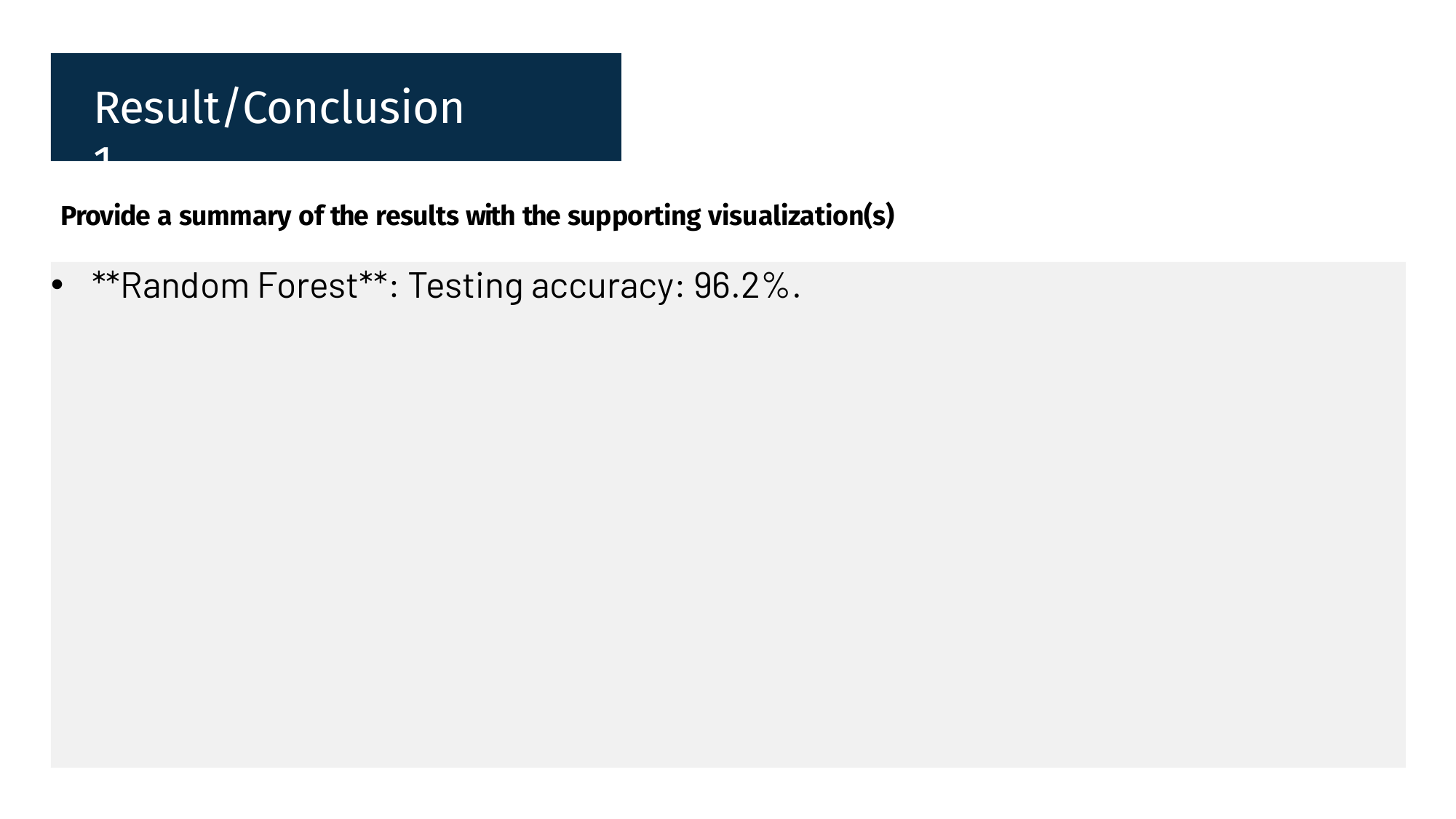

# Result/Conclusion 1
Provide a summary of the results with the supporting visualization(s)

**Random Forest**: Testing accuracy: 96.2%.